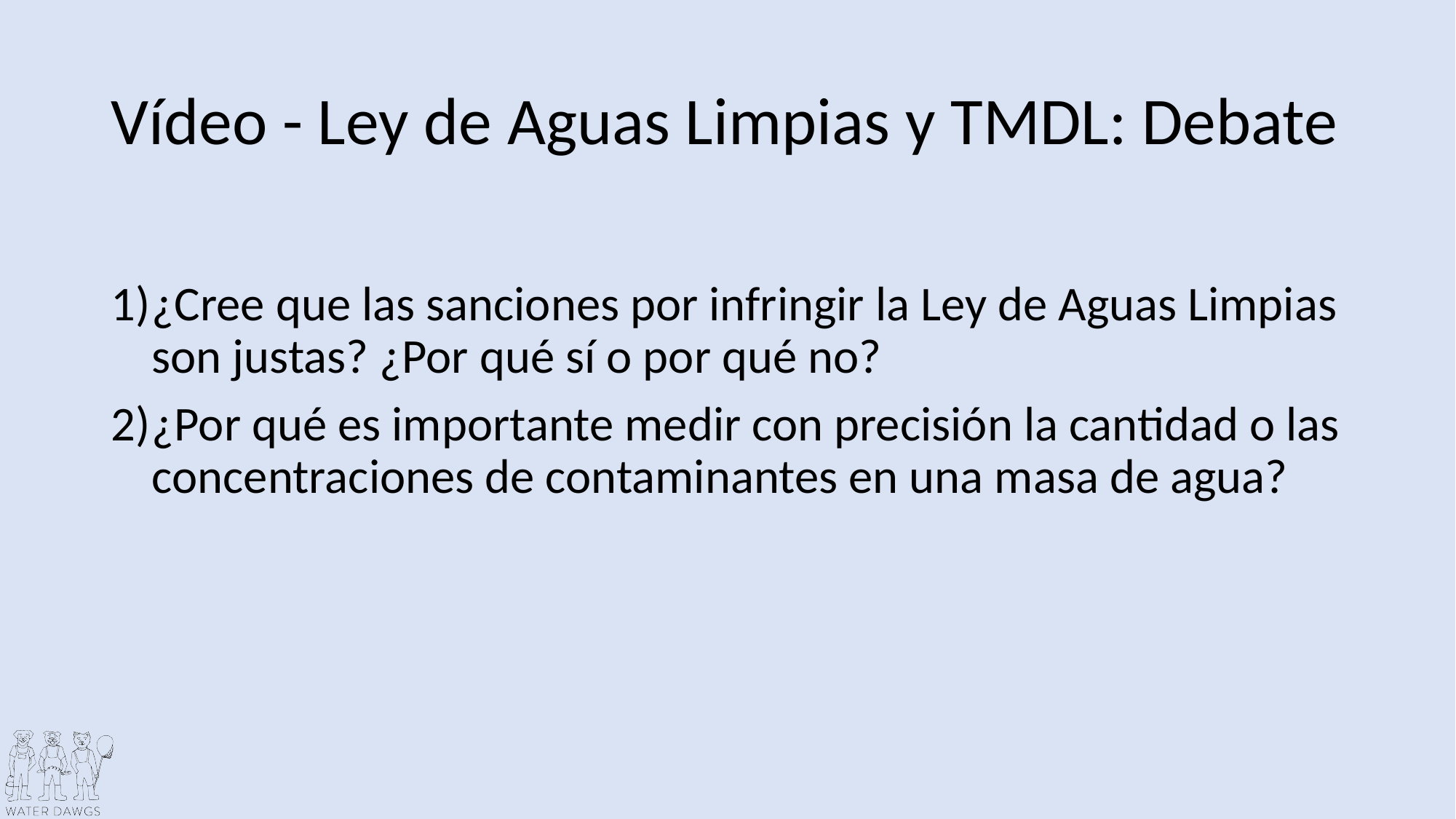

# Vídeo - Ley de Aguas Limpias y TMDL: Debate
¿Cree que las sanciones por infringir la Ley de Aguas Limpias son justas? ¿Por qué sí o por qué no?
¿Por qué es importante medir con precisión la cantidad o las concentraciones de contaminantes en una masa de agua?